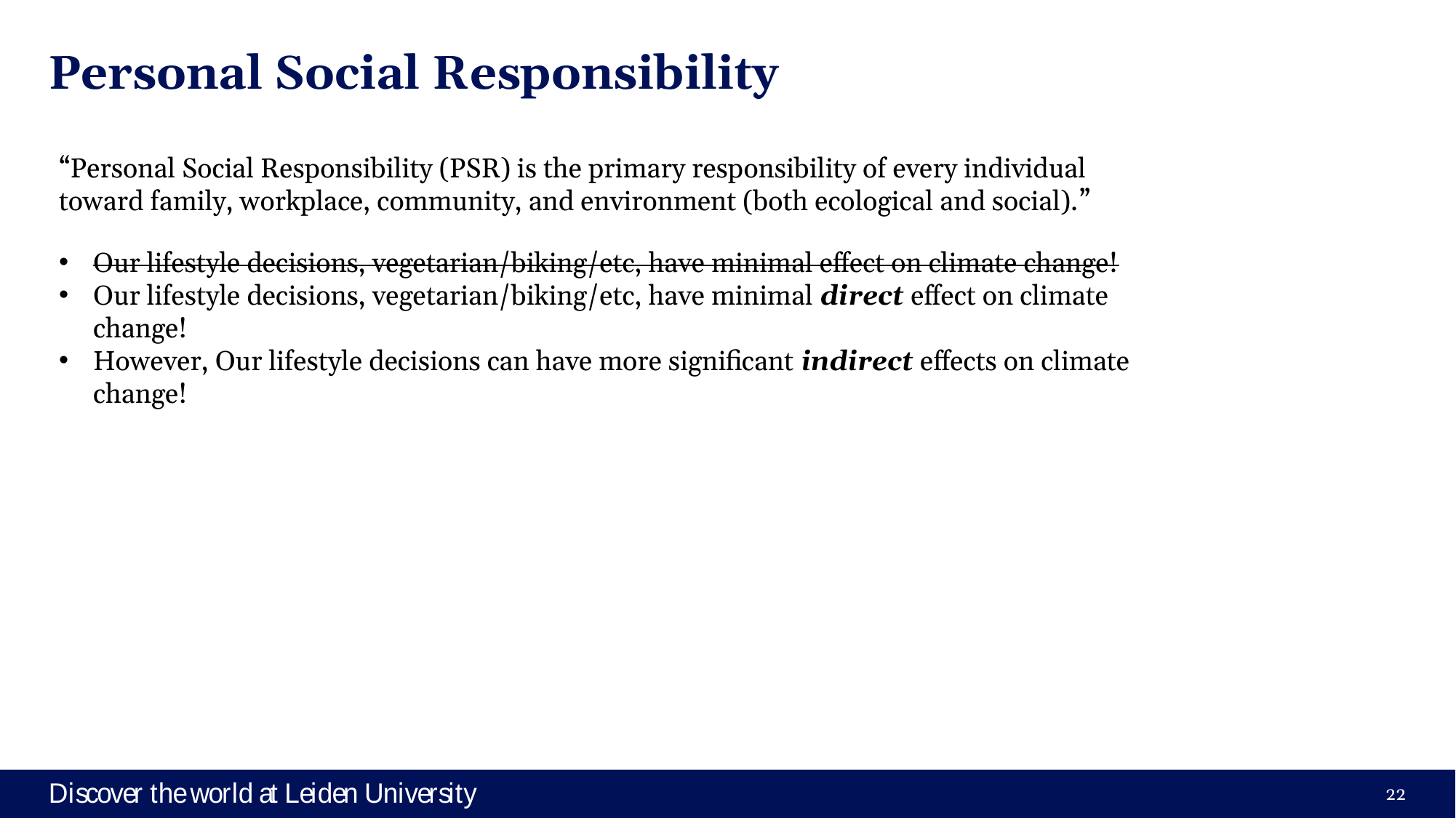

# Personal Social Responsibility
“Personal Social Responsibility (PSR) is the primary responsibility of every individual toward family, workplace, community, and environment (both ecological and social).”
Our lifestyle decisions, vegetarian/biking/etc, have minimal effect on climate change!
Our lifestyle decisions, vegetarian/biking/etc, have minimal direct effect on climate change!
However, Our lifestyle decisions can have more significant indirect effects on climate change!
22